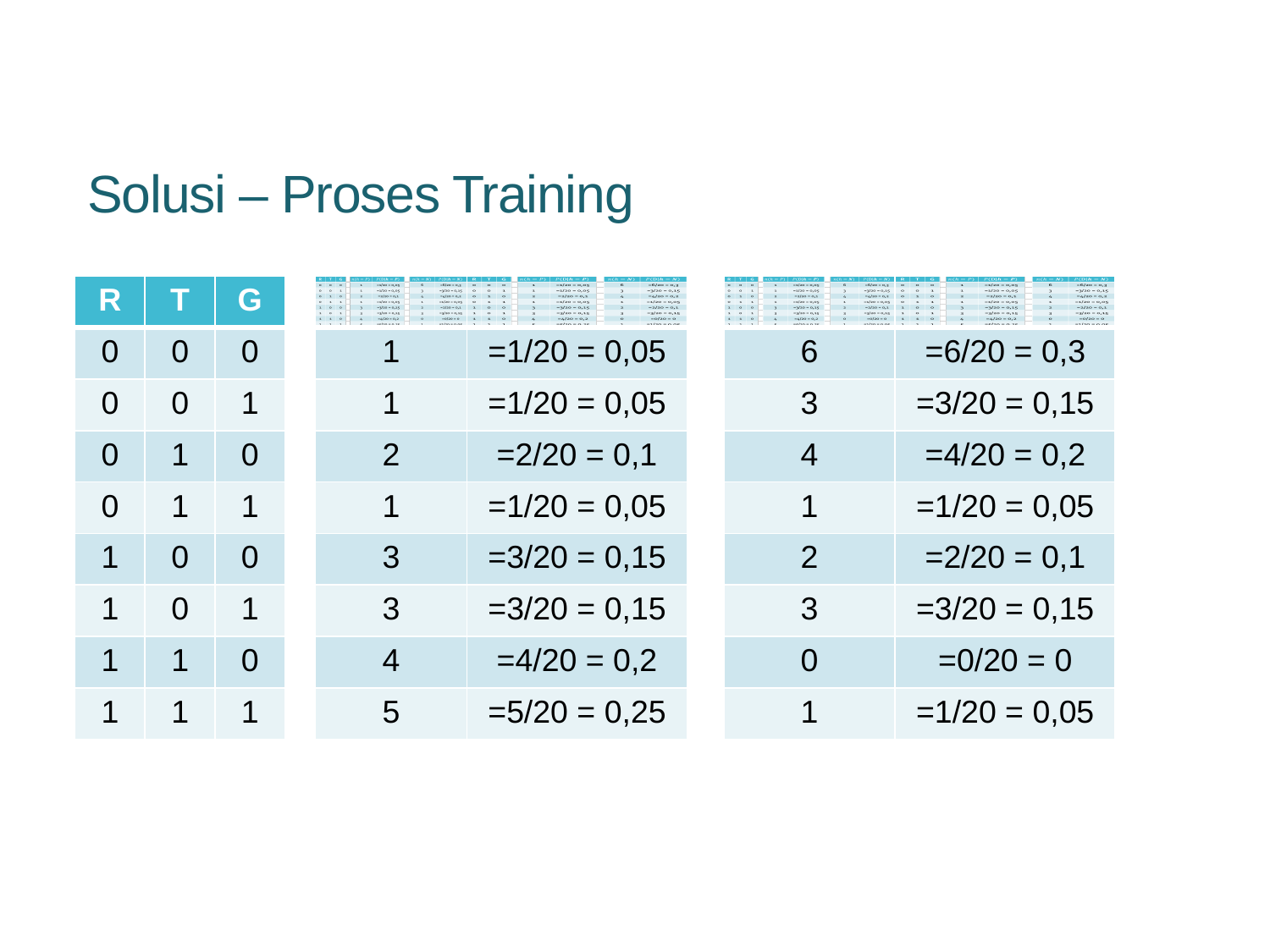

Solusi – Proses Training
| R | T | G |  |  |  |  |  |  |
| --- | --- | --- | --- | --- | --- | --- | --- | --- |
| 0 | 0 | 0 |  | 1 | =1/20 = 0,05 |  | 6 | =6/20 = 0,3 |
| 0 | 0 | 1 |  | 1 | =1/20 = 0,05 |  | 3 | =3/20 = 0,15 |
| 0 | 1 | 0 |  | 2 | =2/20 = 0,1 |  | 4 | =4/20 = 0,2 |
| 0 | 1 | 1 |  | 1 | =1/20 = 0,05 |  | 1 | =1/20 = 0,05 |
| 1 | 0 | 0 |  | 3 | =3/20 = 0,15 |  | 2 | =2/20 = 0,1 |
| 1 | 0 | 1 |  | 3 | =3/20 = 0,15 |  | 3 | =3/20 = 0,15 |
| 1 | 1 | 0 |  | 4 | =4/20 = 0,2 |  | 0 | =0/20 = 0 |
| 1 | 1 | 1 |  | 5 | =5/20 = 0,25 |  | 1 | =1/20 = 0,05 |